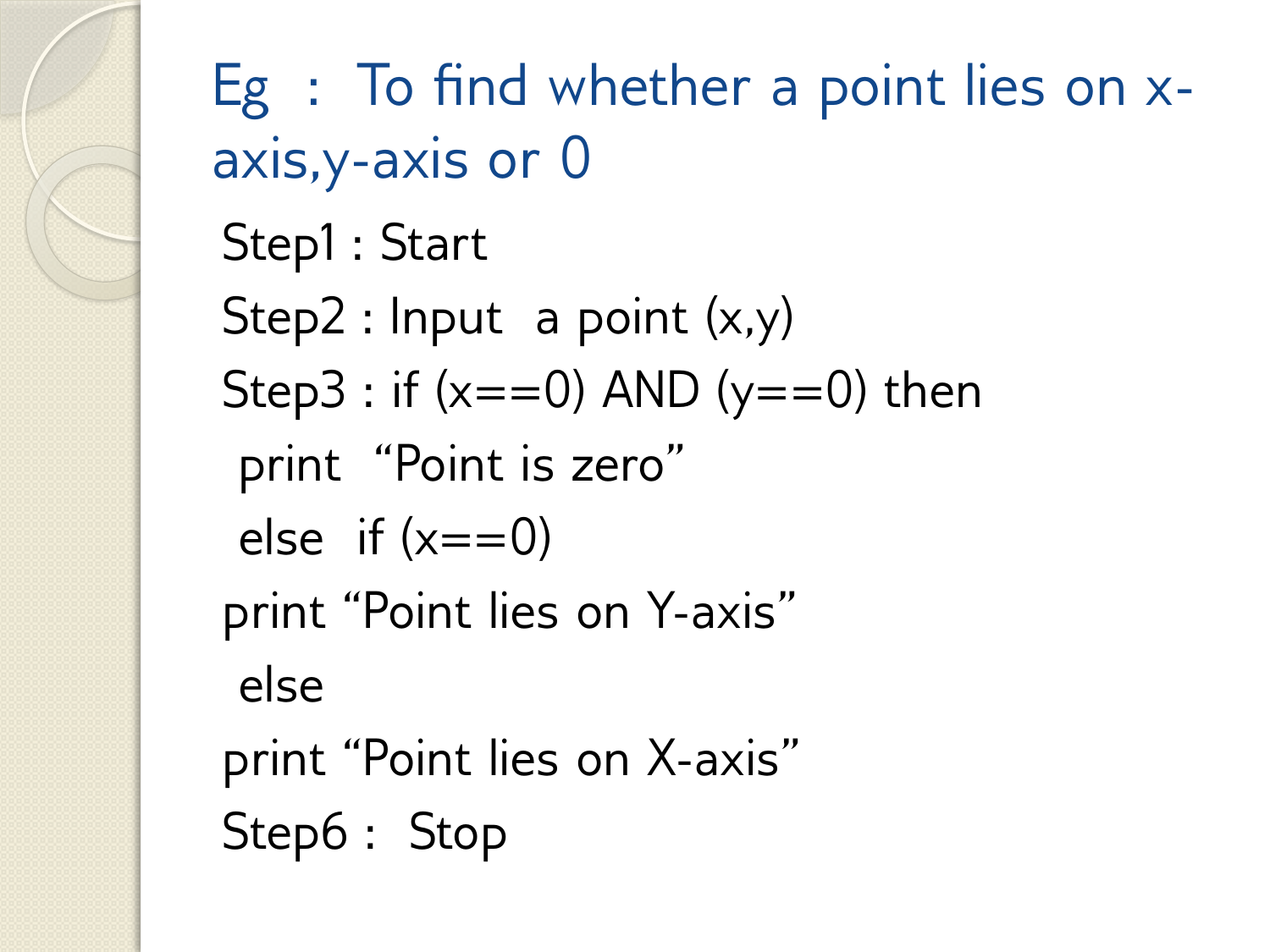

# Eg  :  To find whether a point lies on x-axis,y-axis or 0
Step1 : Start
Step2 : Input  a point (x,y)
Step3 : if (x==0) AND (y==0) then
	 print  “Point is zero”
	 else  if (x==0)
		print “Point lies on Y-axis”
	 else
		print “Point lies on X-axis”
Step6 :  Stop